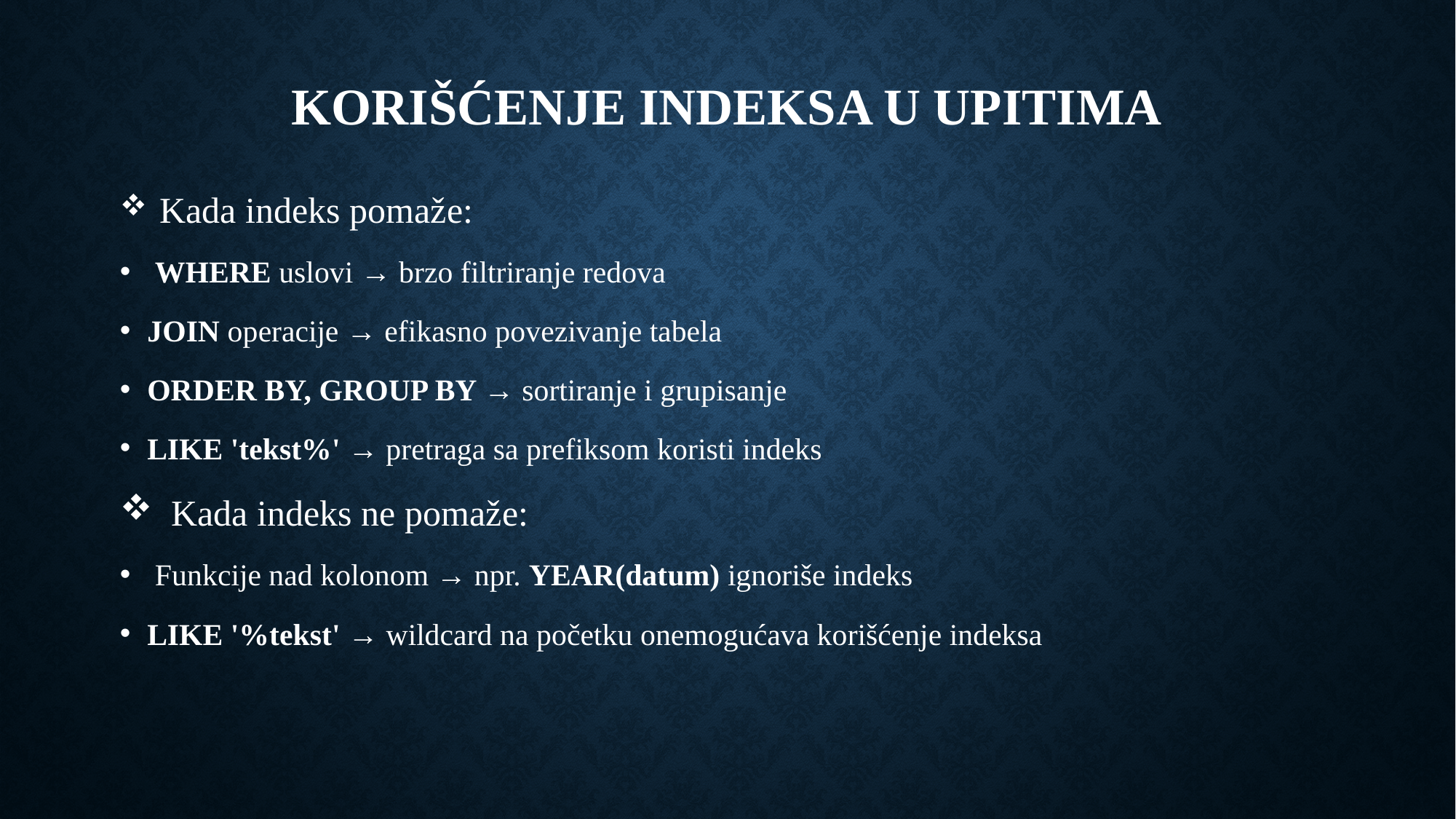

# Korišćenje indeksa u upitima
  Kada indeks pomaže:
 WHERE uslovi → brzo filtriranje redova
JOIN operacije → efikasno povezivanje tabela
ORDER BY, GROUP BY → sortiranje i grupisanje
LIKE 'tekst%' → pretraga sa prefiksom koristi indeks
  Kada indeks ne pomaže:
 Funkcije nad kolonom → npr. YEAR(datum) ignoriše indeks
LIKE '%tekst' → wildcard na početku onemogućava korišćenje indeksa